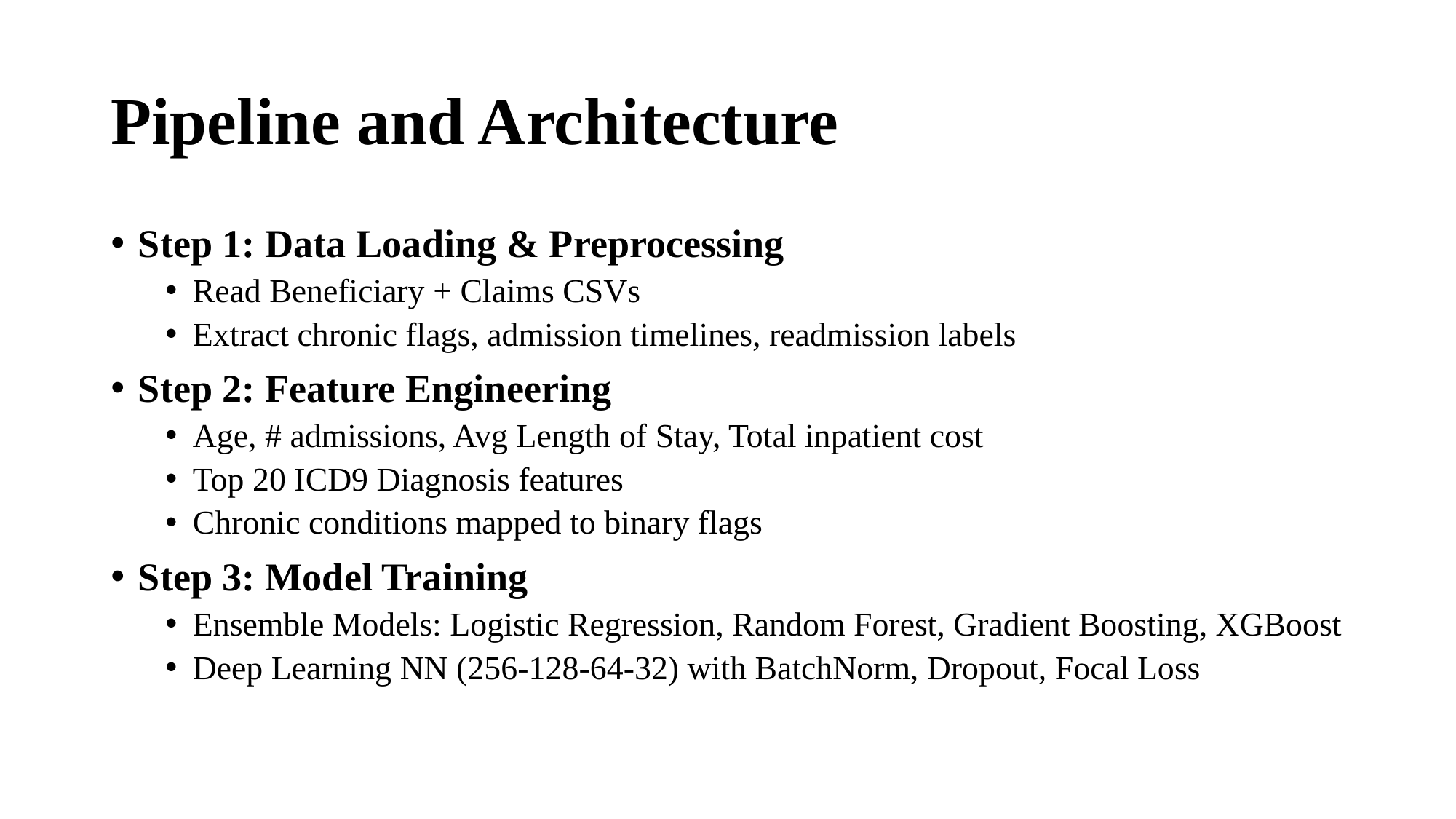

# Pipeline and Architecture
Step 1: Data Loading & Preprocessing
Read Beneficiary + Claims CSVs
Extract chronic flags, admission timelines, readmission labels
Step 2: Feature Engineering
Age, # admissions, Avg Length of Stay, Total inpatient cost
Top 20 ICD9 Diagnosis features
Chronic conditions mapped to binary flags
Step 3: Model Training
Ensemble Models: Logistic Regression, Random Forest, Gradient Boosting, XGBoost
Deep Learning NN (256-128-64-32) with BatchNorm, Dropout, Focal Loss